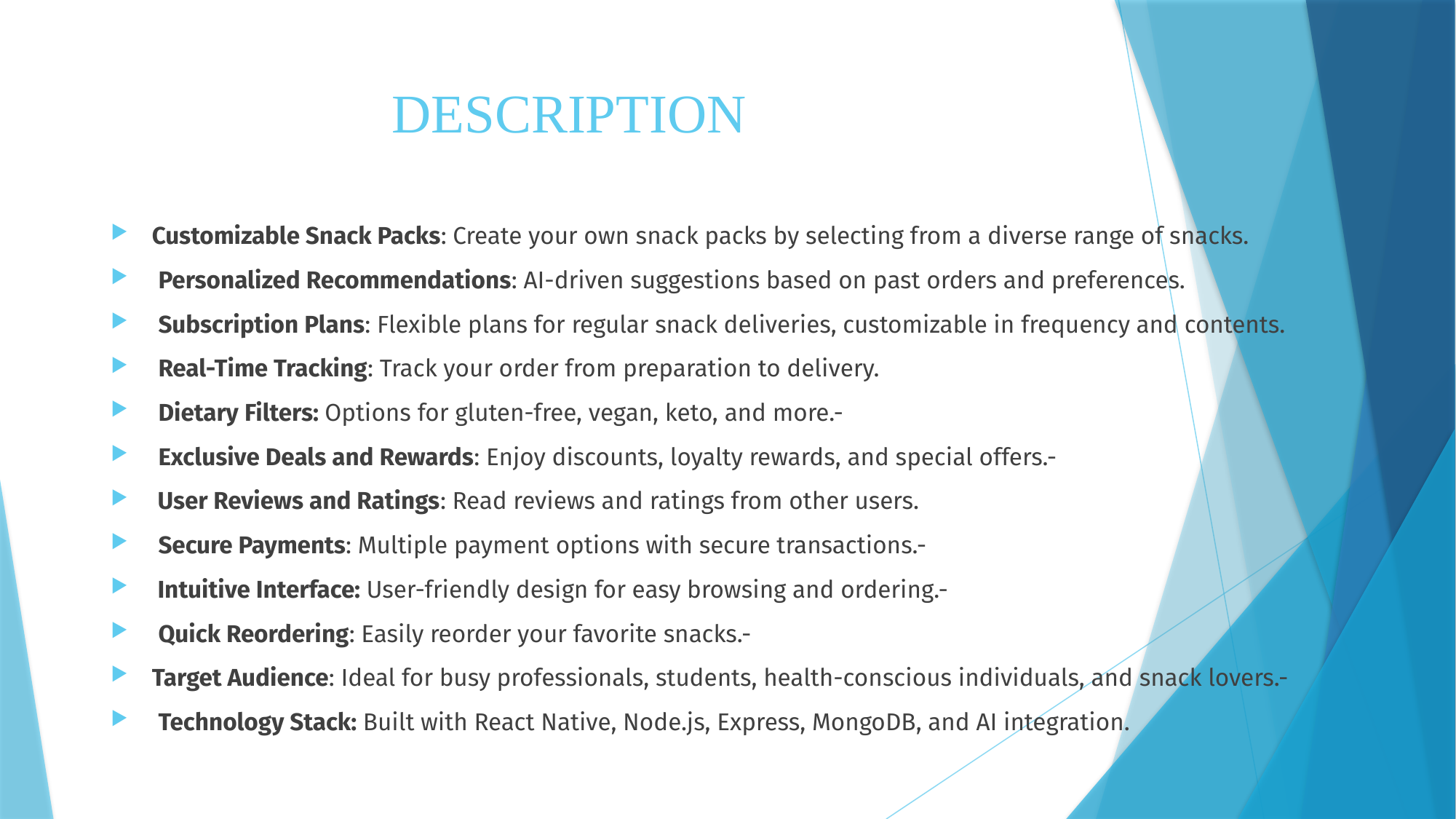

# DESCRIPTION

Customizable Snack Packs: Create your own snack packs by selecting from a diverse range of snacks.
 Personalized Recommendations: AI-driven suggestions based on past orders and preferences.
 Subscription Plans: Flexible plans for regular snack deliveries, customizable in frequency and contents.
 Real-Time Tracking: Track your order from preparation to delivery.
 Dietary Filters: Options for gluten-free, vegan, keto, and more.-
 Exclusive Deals and Rewards: Enjoy discounts, loyalty rewards, and special offers.-
 User Reviews and Ratings: Read reviews and ratings from other users.
 Secure Payments: Multiple payment options with secure transactions.-
 Intuitive Interface: User-friendly design for easy browsing and ordering.-
 Quick Reordering: Easily reorder your favorite snacks.-
Target Audience: Ideal for busy professionals, students, health-conscious individuals, and snack lovers.-
 Technology Stack: Built with React Native, Node.js, Express, MongoDB, and AI integration.